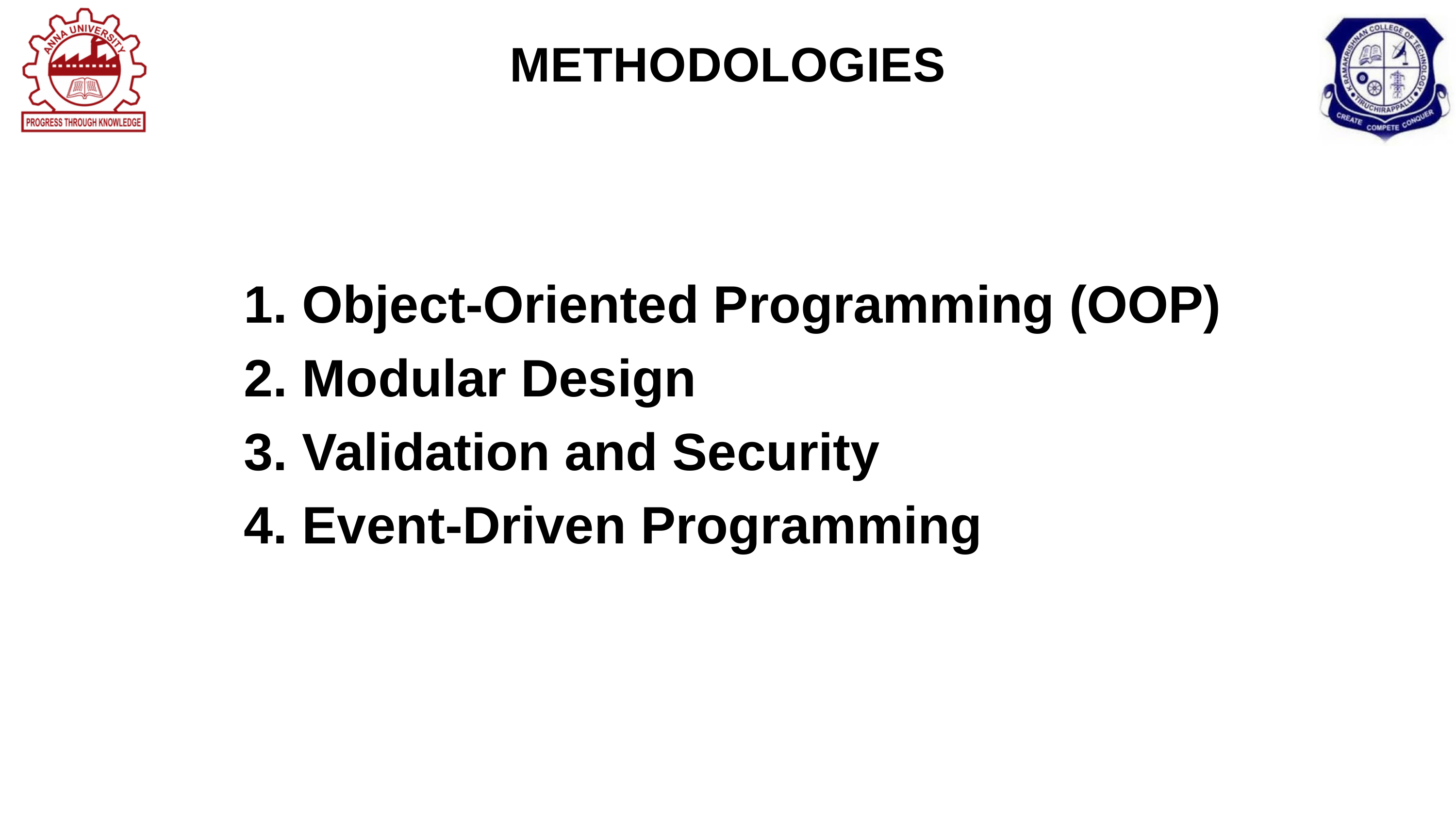

METHODOLOGIES

1. Object-Oriented Programming (OOP)
2. Modular Design
3. Validation and Security
4. Event-Driven Programming